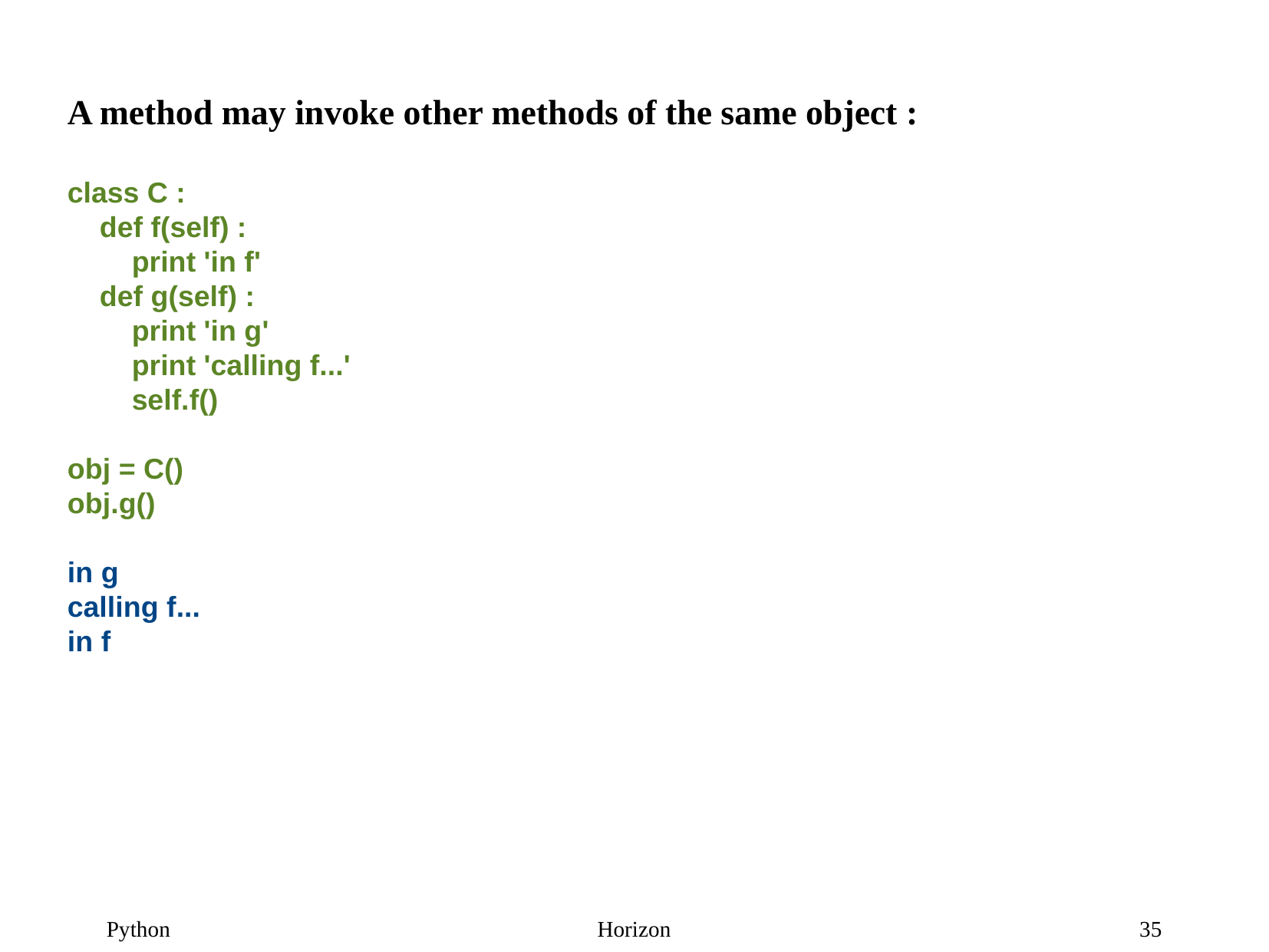

A method may invoke other methods of the same object :

class C :
    def f(self) :
        print 'in f'
    def g(self) :
        print 'in g'
        print 'calling f...'
        self.f()

obj = C()
obj.g()

in g
calling f...
in f

35
Python
Horizon